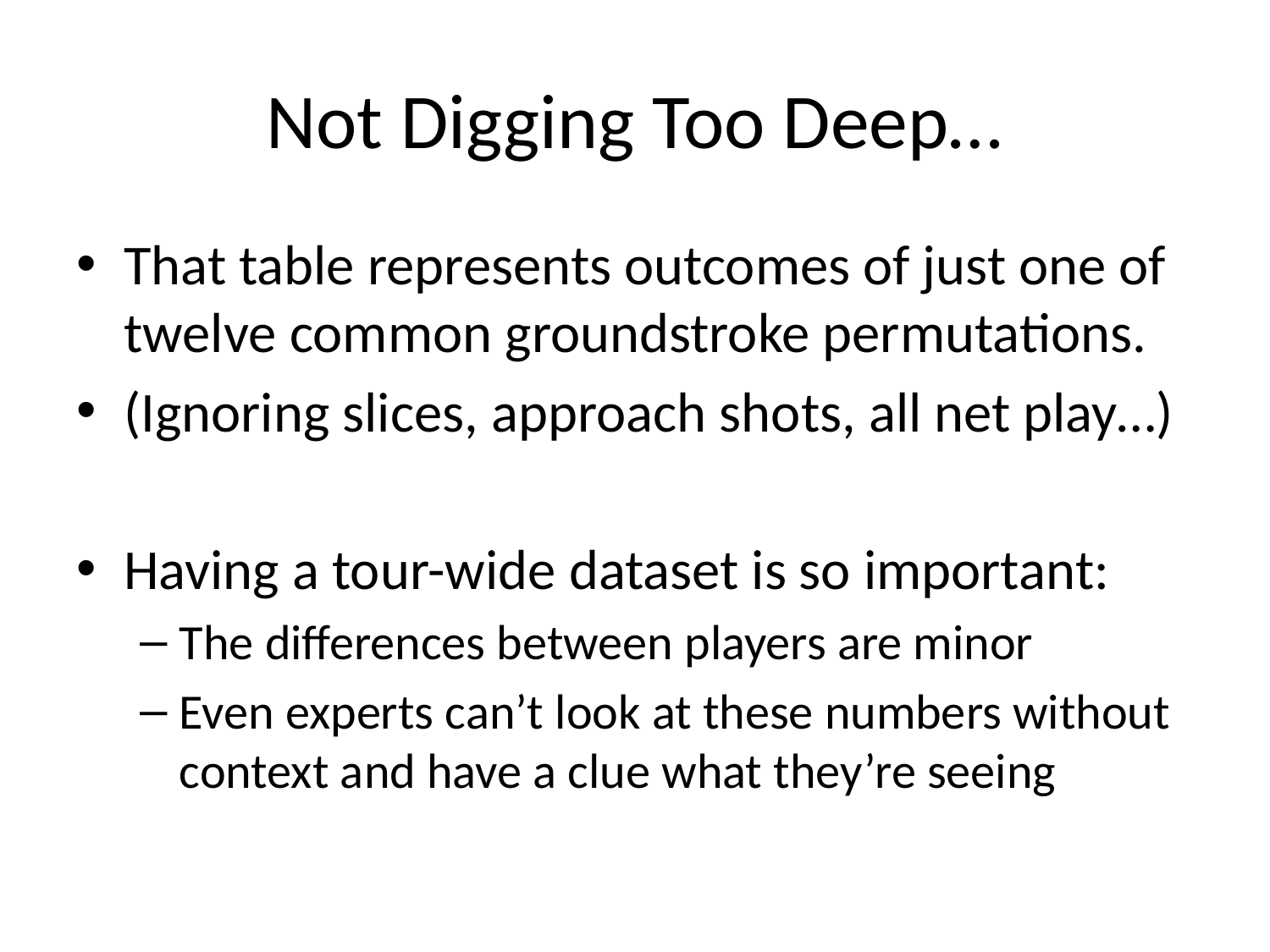

# Not Digging Too Deep…
That table represents outcomes of just one of twelve common groundstroke permutations.
(Ignoring slices, approach shots, all net play…)

Having a tour-wide dataset is so important:
The differences between players are minor
Even experts can’t look at these numbers without context and have a clue what they’re seeing